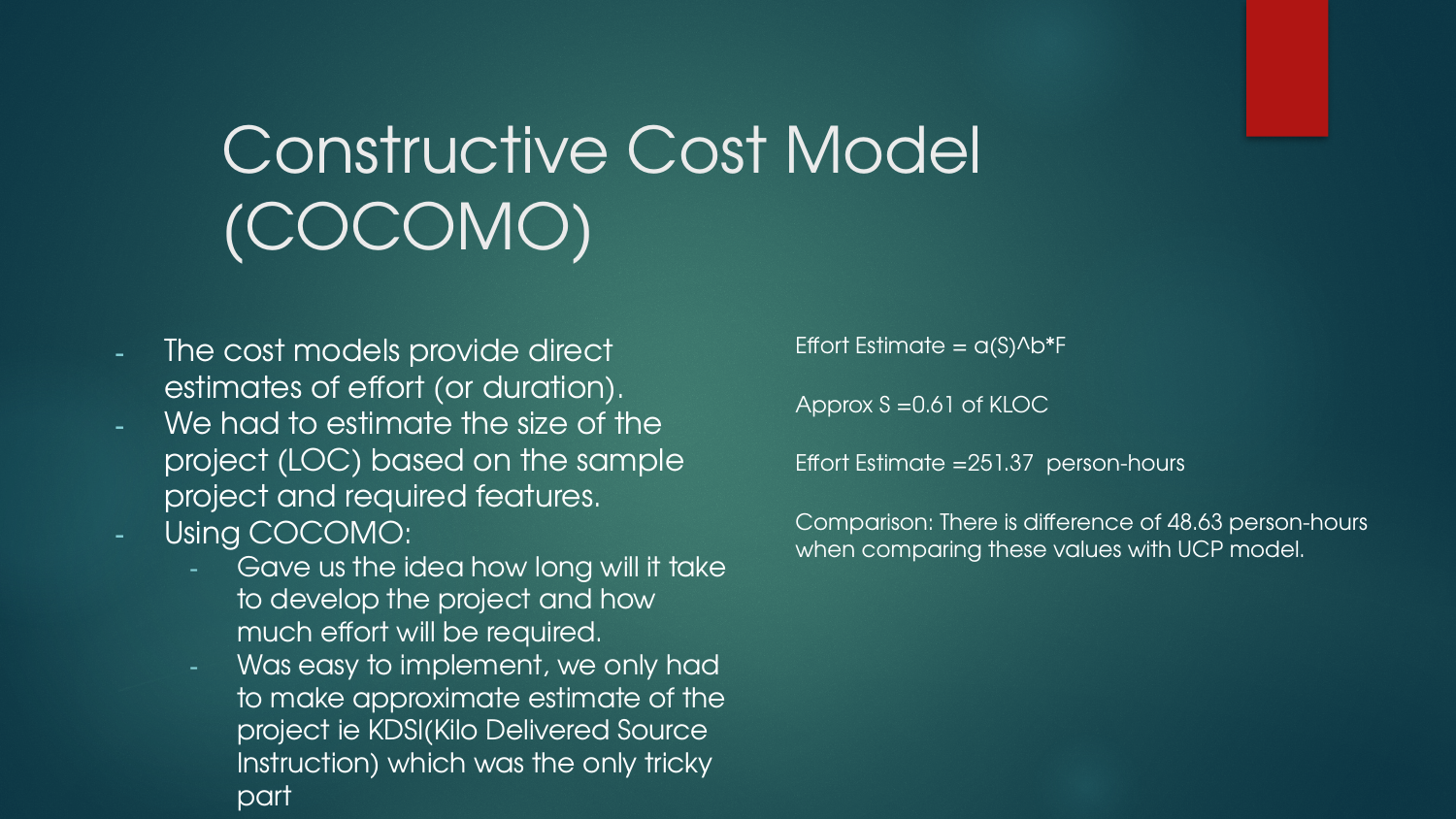

# Constructive Cost Model (COCOMO)
The cost models provide direct estimates of effort (or duration).
We had to estimate the size of the project (LOC) based on the sample project and required features.
Using COCOMO:
Gave us the idea how long will it take to develop the project and how much effort will be required.
Was easy to implement, we only had to make approximate estimate of the project ie KDSI(Kilo Delivered Source Instruction) which was the only tricky part
Effort Estimate = a(S)^b*F
Approx S =0.61 of KLOC
Effort Estimate =251.37  person-hours
Comparison: There is difference of 48.63 person-hours when comparing these values with UCP model.